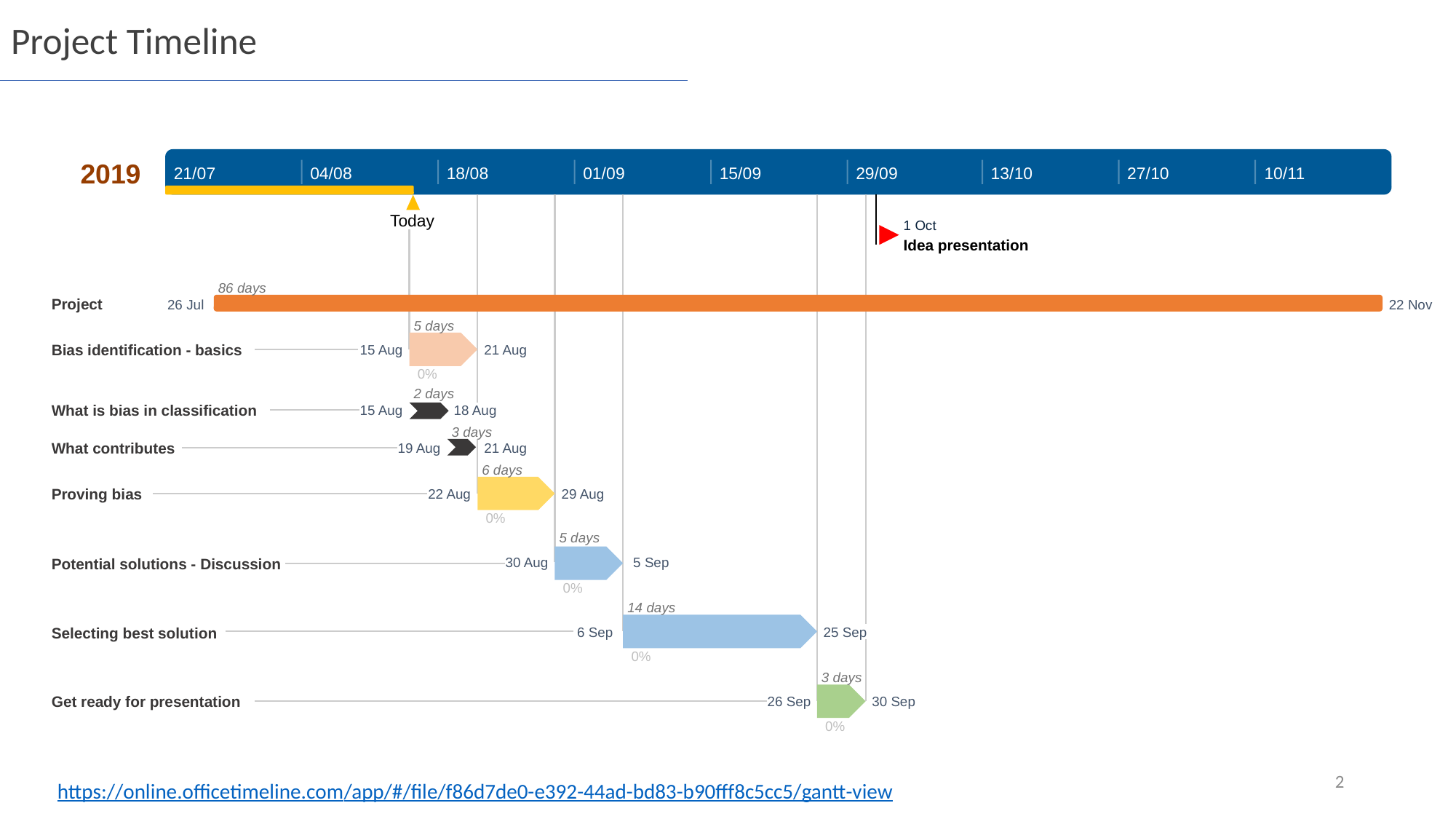

# Project Timeline

2019
21/07
04/08
18/08
01/09
15/09
29/09
13/10
27/10
10/11

Today
1 Oct

Idea presentation
86 days
Project

26 Jul
22 Nov
5 days

Bias identification - basics
15 Aug
21 Aug
0%
2 days
What is bias in classification
15 Aug

18 Aug
3 days
What contributes

19 Aug
21 Aug
6 days

Proving bias
22 Aug
29 Aug
0%
5 days

Potential solutions - Discussion
30 Aug
5 Sep
0%
14 days

Selecting best solution
6 Sep
25 Sep
0%
3 days

Get ready for presentation
26 Sep
30 Sep
0%
2
https://online.officetimeline.com/app/#/file/f86d7de0-e392-44ad-bd83-b90fff8c5cc5/gantt-view